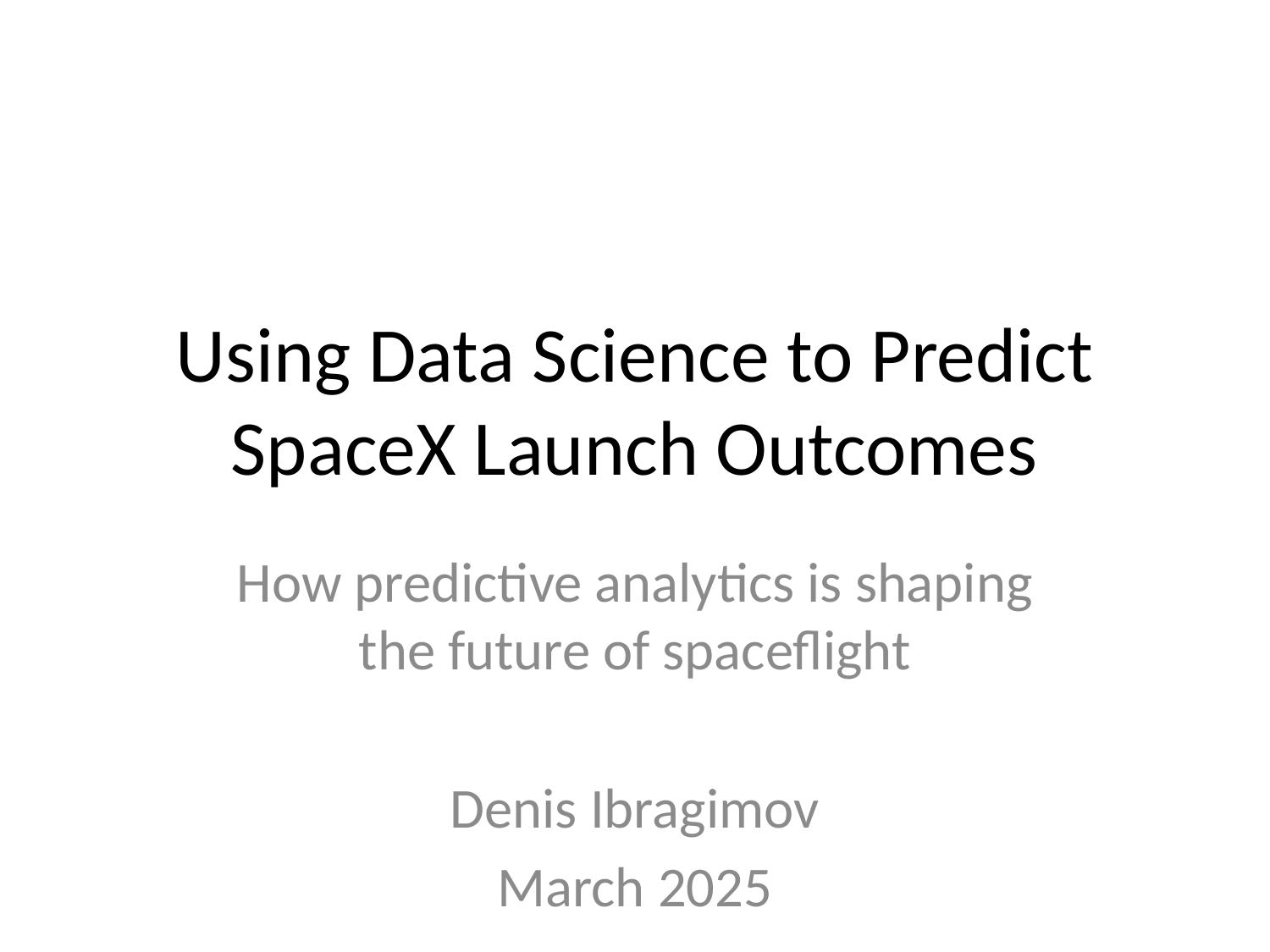

# Using Data Science to Predict SpaceX Launch Outcomes
How predictive analytics is shaping the future of spaceflight

Denis Ibragimov
March 2025